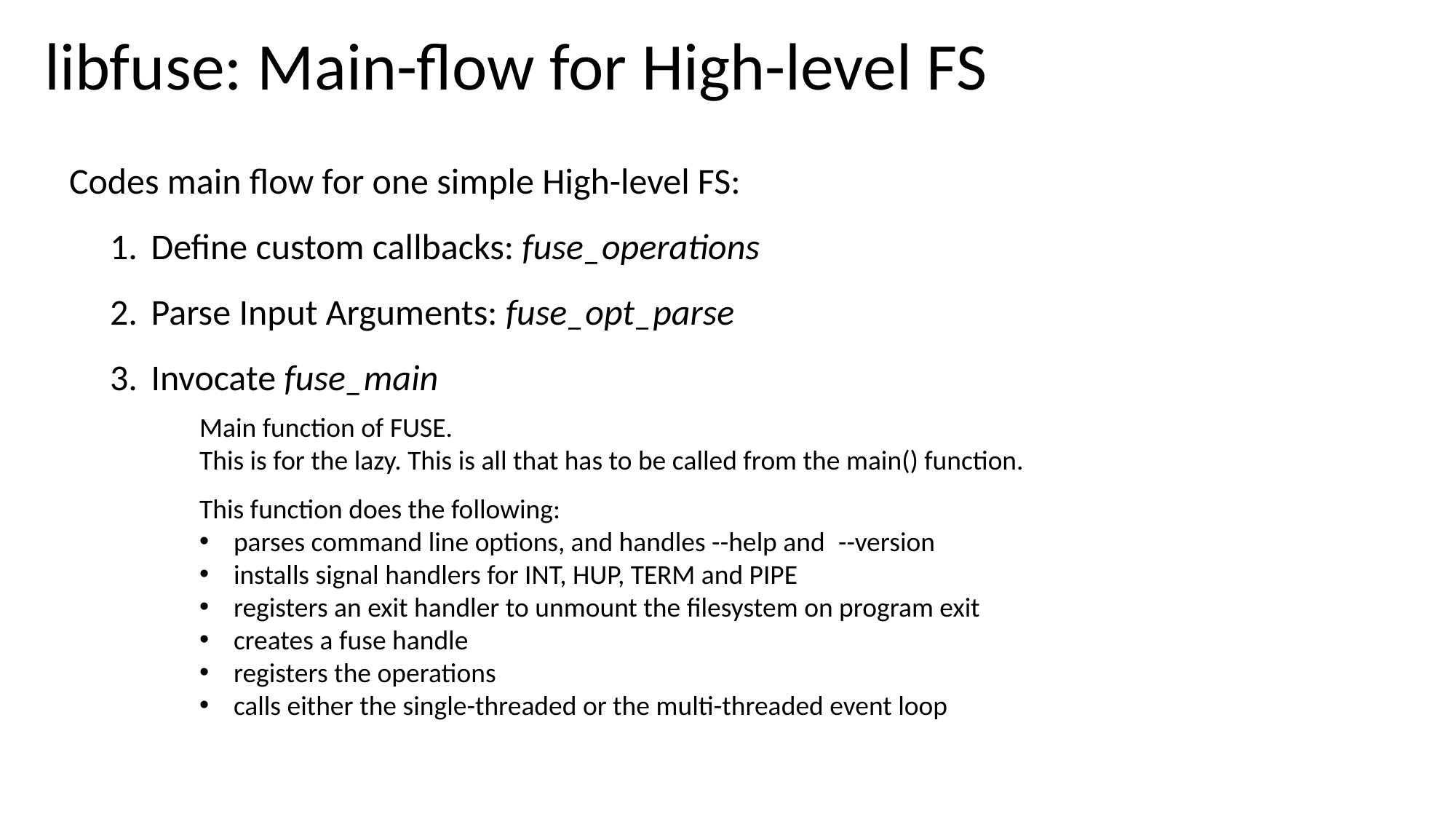

libfuse: Main-flow for High-level FS
Codes main flow for one simple High-level FS:
Define custom callbacks: fuse_operations
Parse Input Arguments: fuse_opt_parse
Invocate fuse_main
Main function of FUSE.
This is for the lazy. This is all that has to be called from the main() function.
This function does the following:
parses command line options, and handles --help and  --version
installs signal handlers for INT, HUP, TERM and PIPE
registers an exit handler to unmount the filesystem on program exit
creates a fuse handle
registers the operations
calls either the single-threaded or the multi-threaded event loop